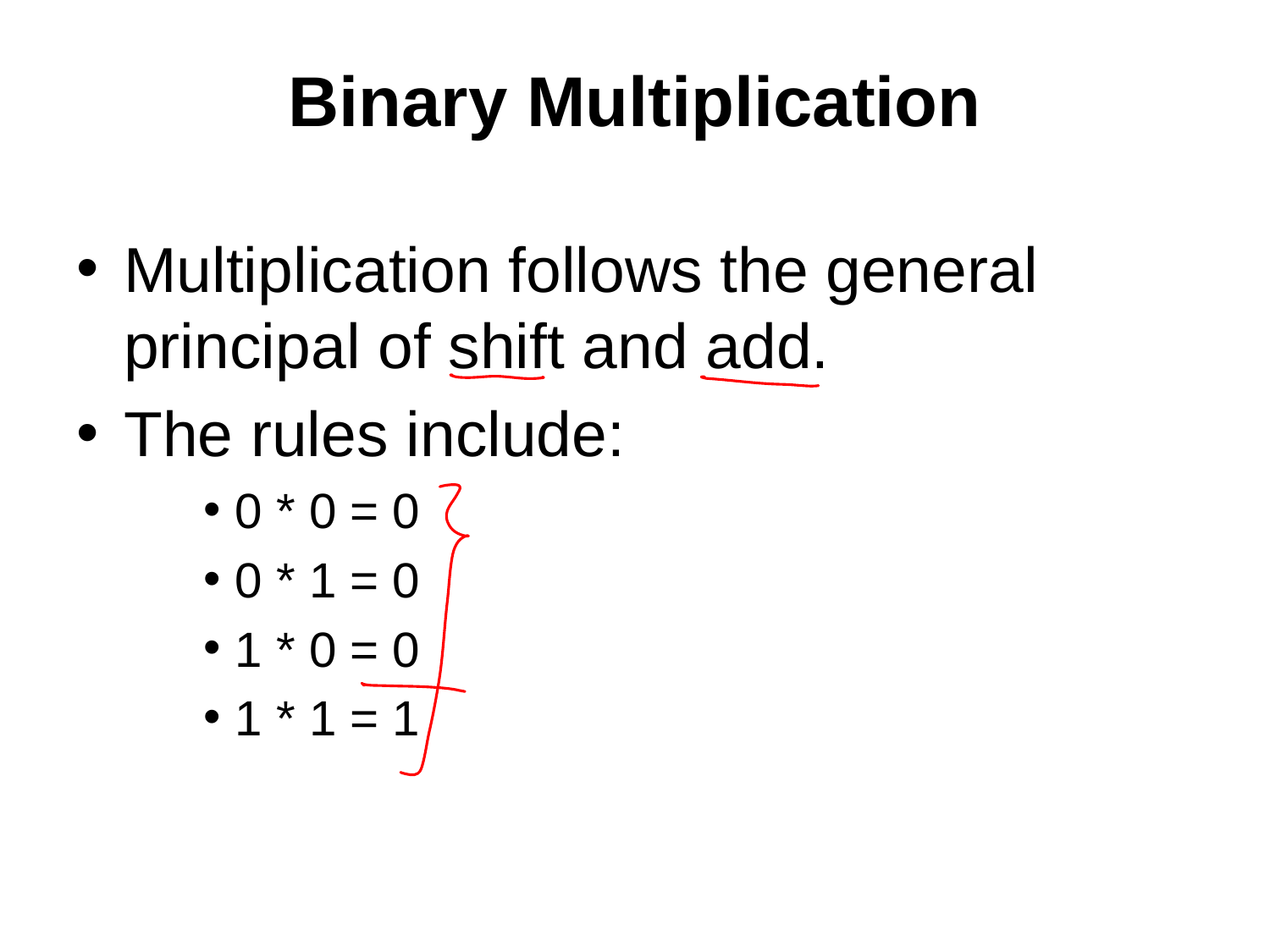

# Binary Multiplication
Multiplication follows the general principal of shift and add.
The rules include:
0 * 0 = 0
0 * 1 = 0
1 * 0 = 0
1 * 1 = 1